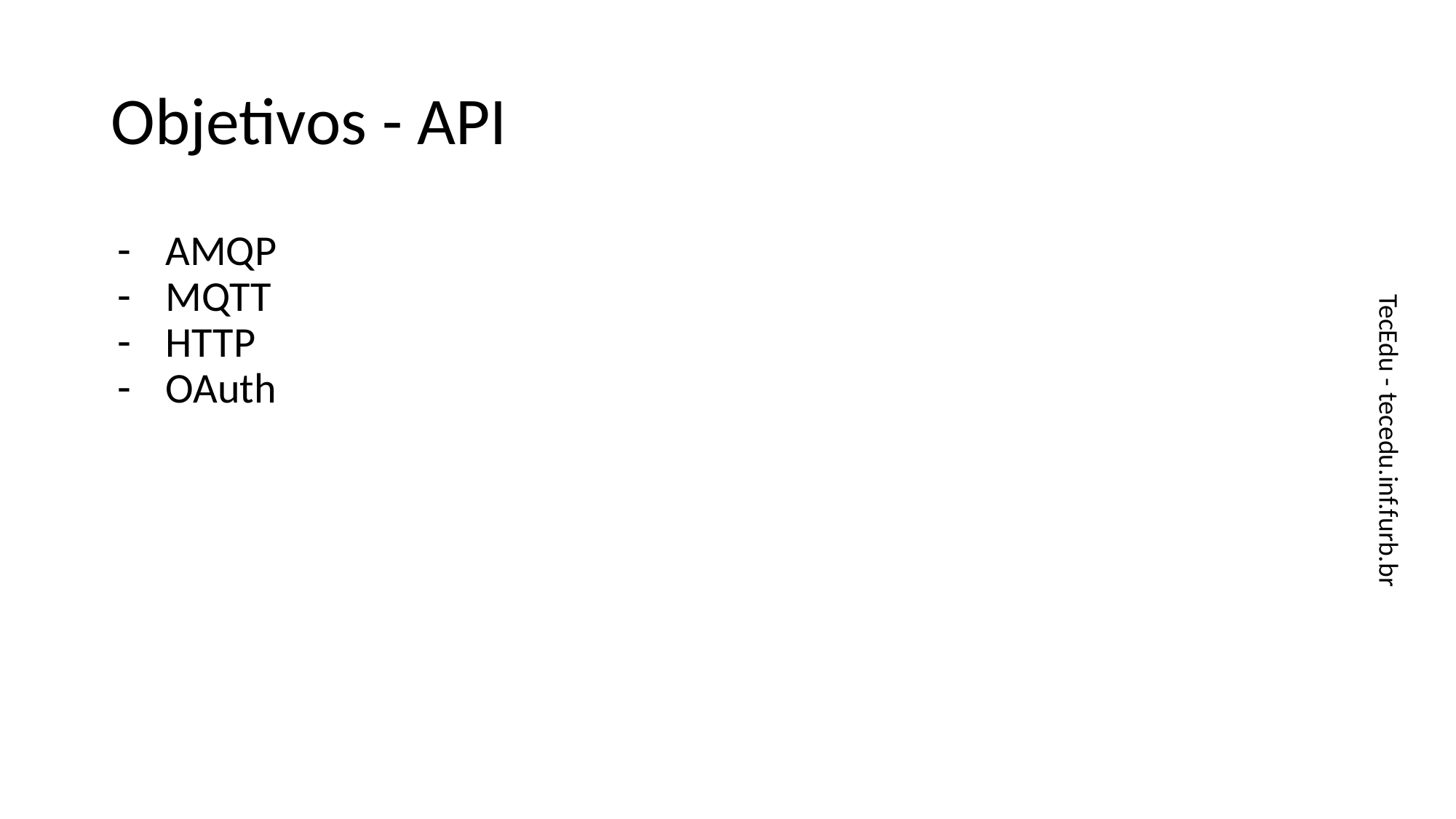

# Objetivos - API
AMQP
MQTT
HTTP
OAuth